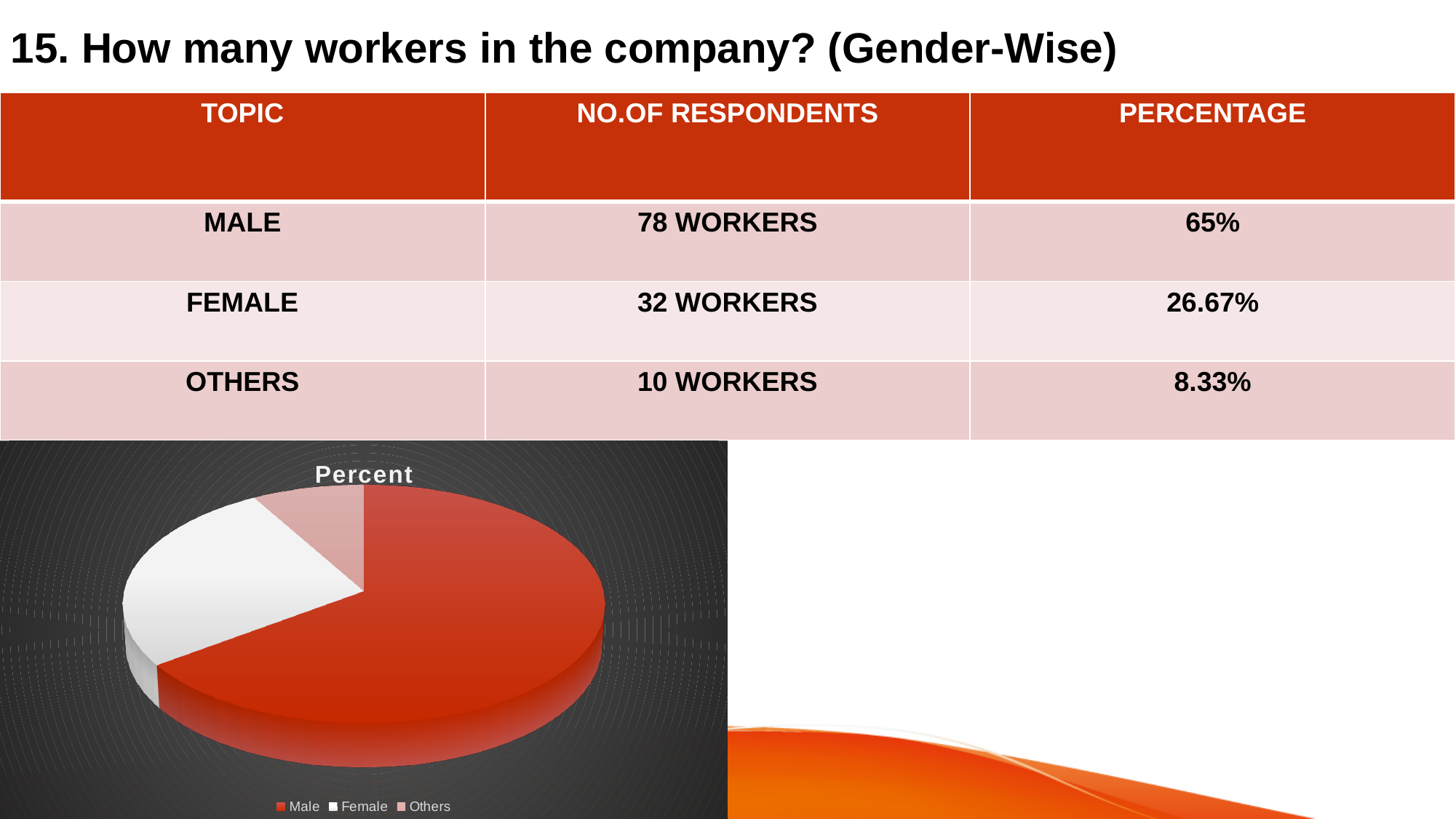

# 15. How many workers in the company? (Gender-Wise)
| TOPIC | NO.OF RESPONDENTS | PERCENTAGE |
| --- | --- | --- |
| MALE | 78 WORKERS | 65% |
| FEMALE | 32 WORKERS | 26.67% |
| OTHERS | 10 WORKERS | 8.33% |

[unsupported chart]